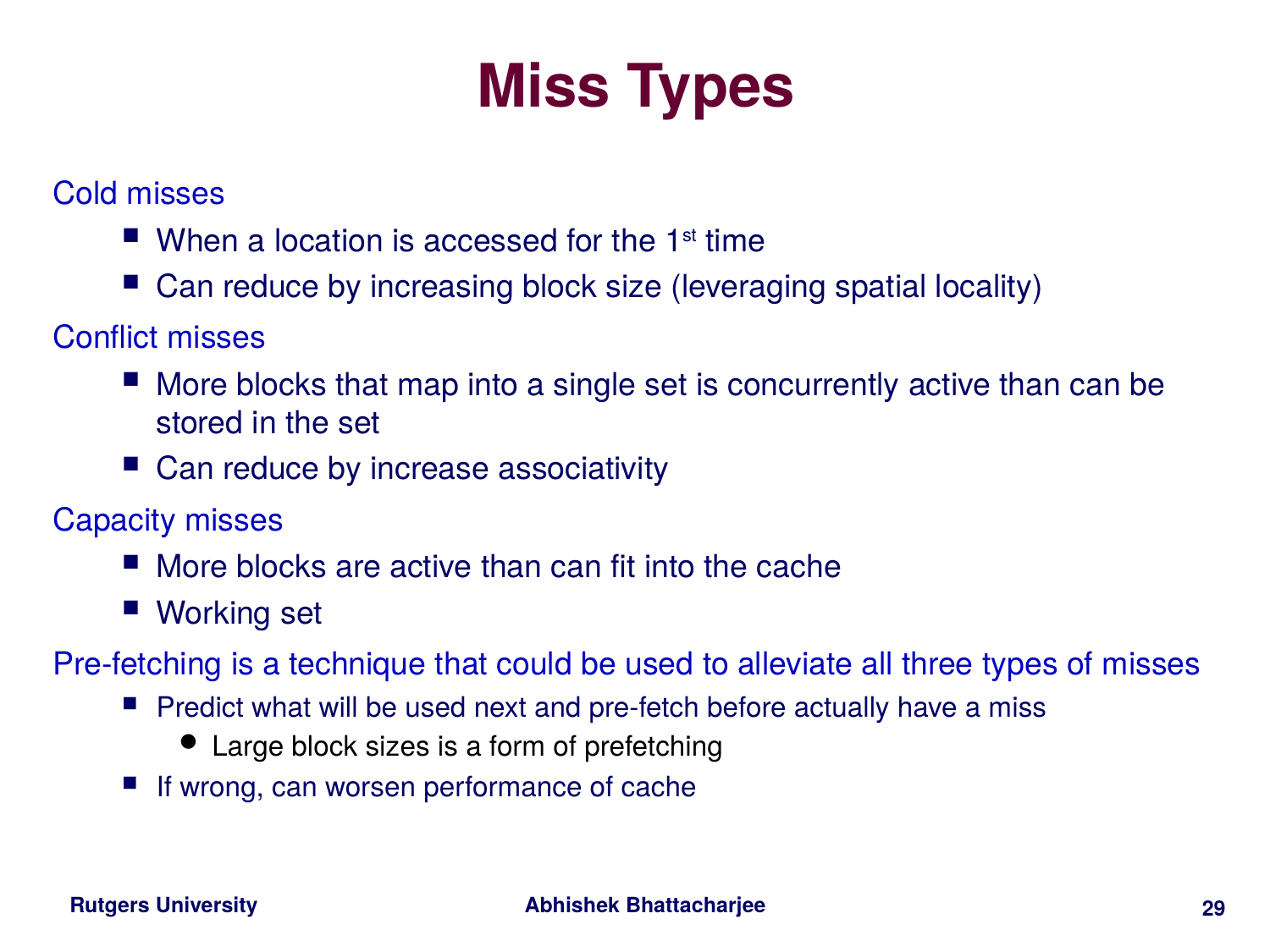

# Miss Types
Cold misses
When a location is accessed for the 1st time
Can reduce by increasing block size (leveraging spatial locality)
Conflict misses
More blocks that map into a single set is concurrently active than can be stored in the set
Can reduce by increase associativity
Capacity misses
More blocks are active than can fit into the cache
Working set
Pre-fetching is a technique that could be used to alleviate all three types of misses
Predict what will be used next and pre-fetch before actually have a miss
Large block sizes is a form of prefetching
If wrong, can worsen performance of cache